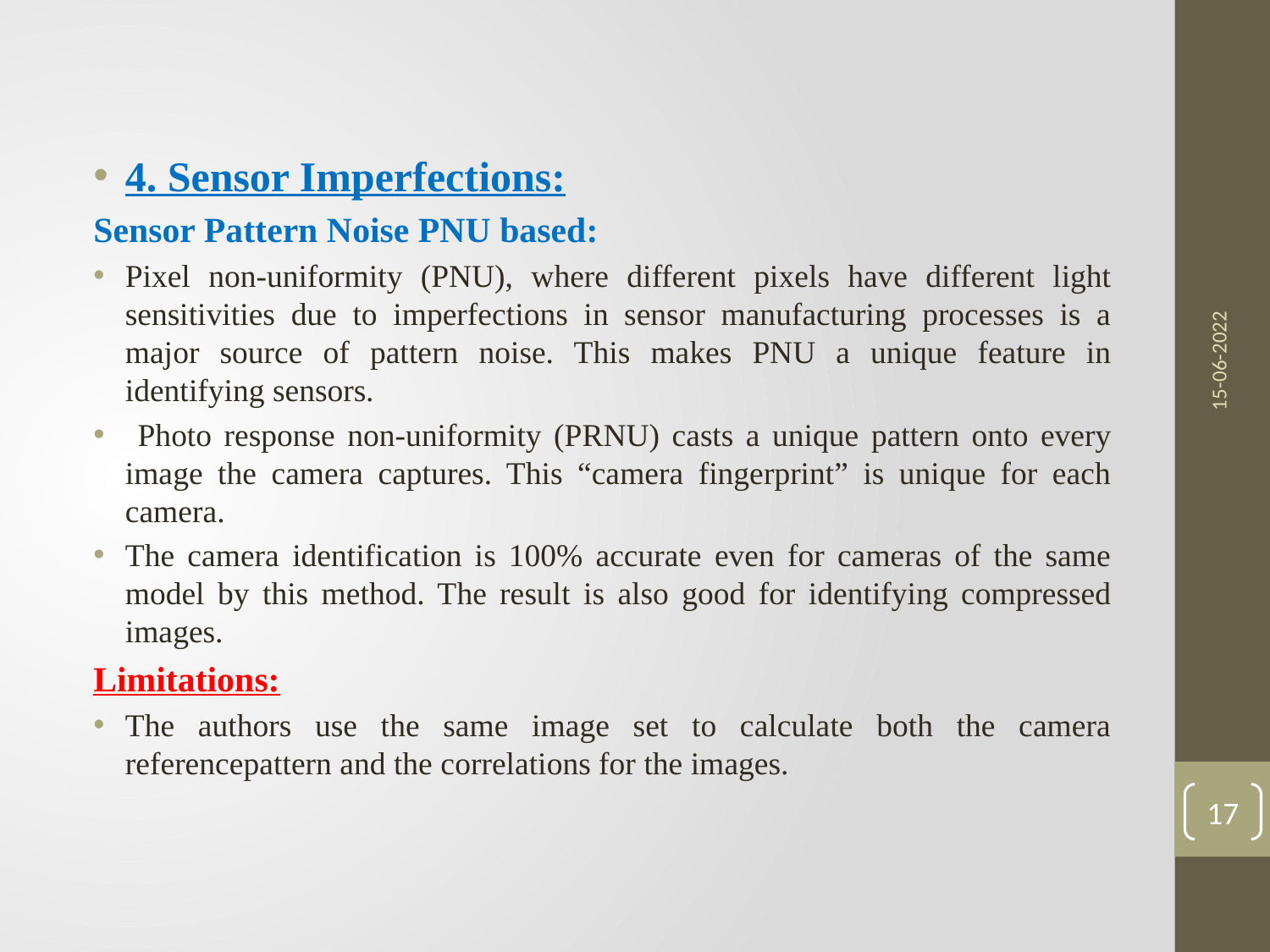

4. Sensor Imperfections:
Sensor Pattern Noise PNU based:
Pixel non-uniformity (PNU), where different pixels have different light sensitivities due to imperfections in sensor manufacturing processes is a major source of pattern noise. This makes PNU a unique feature in identifying sensors.
 Photo response non-uniformity (PRNU) casts a unique pattern onto every image the camera captures. This “camera fingerprint” is unique for each camera.
The camera identification is 100% accurate even for cameras of the same model by this method. The result is also good for identifying compressed images.
Limitations:
The authors use the same image set to calculate both the camera referencepattern and the correlations for the images.

15-06-2022
17